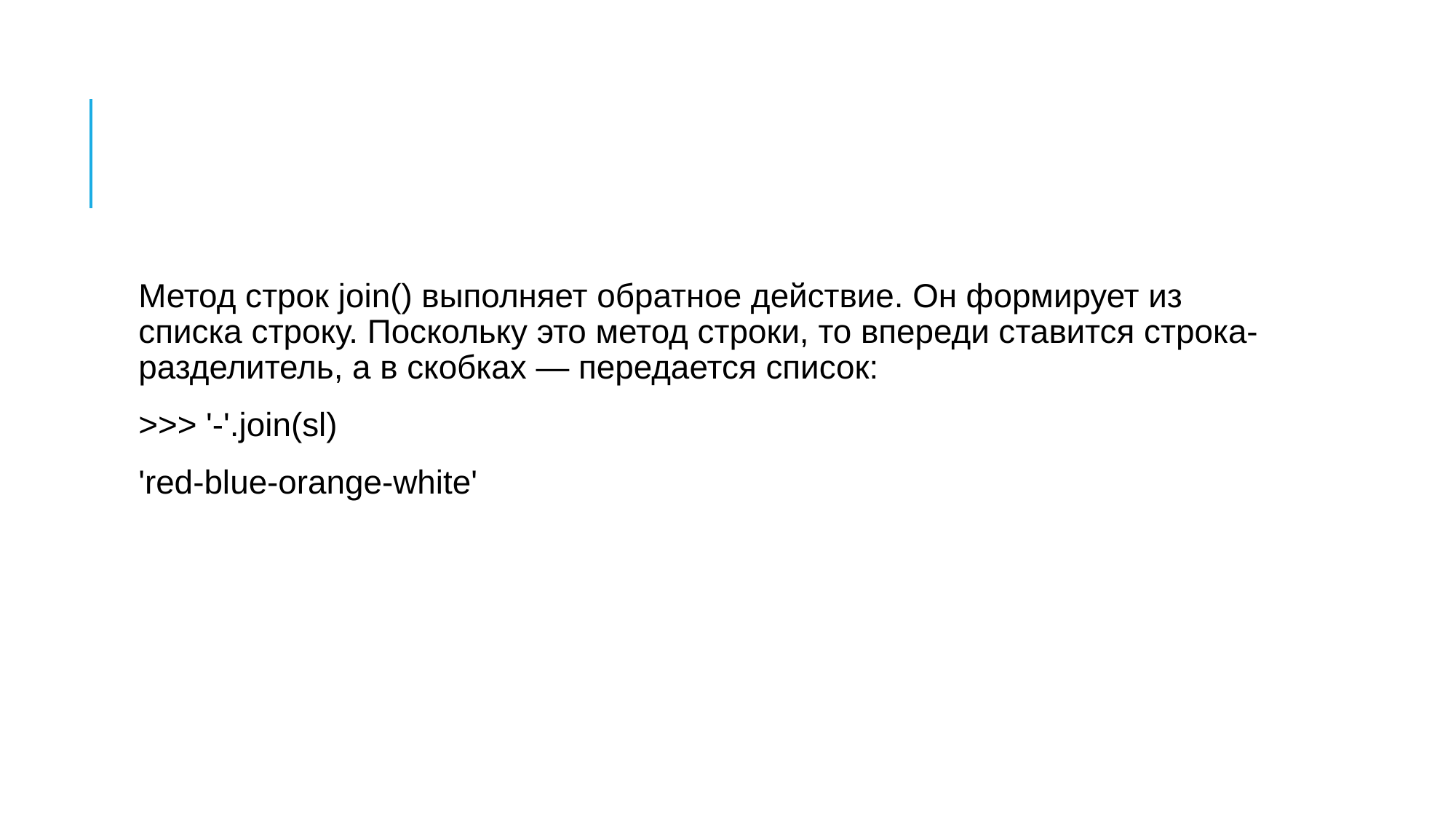

#
Метод строк join() выполняет обратное действие. Он формирует из списка строку. Поскольку это метод строки, то впереди ставится строка-разделитель, а в скобках — передается список:
>>> '-'.join(sl)
'red-blue-orange-white'